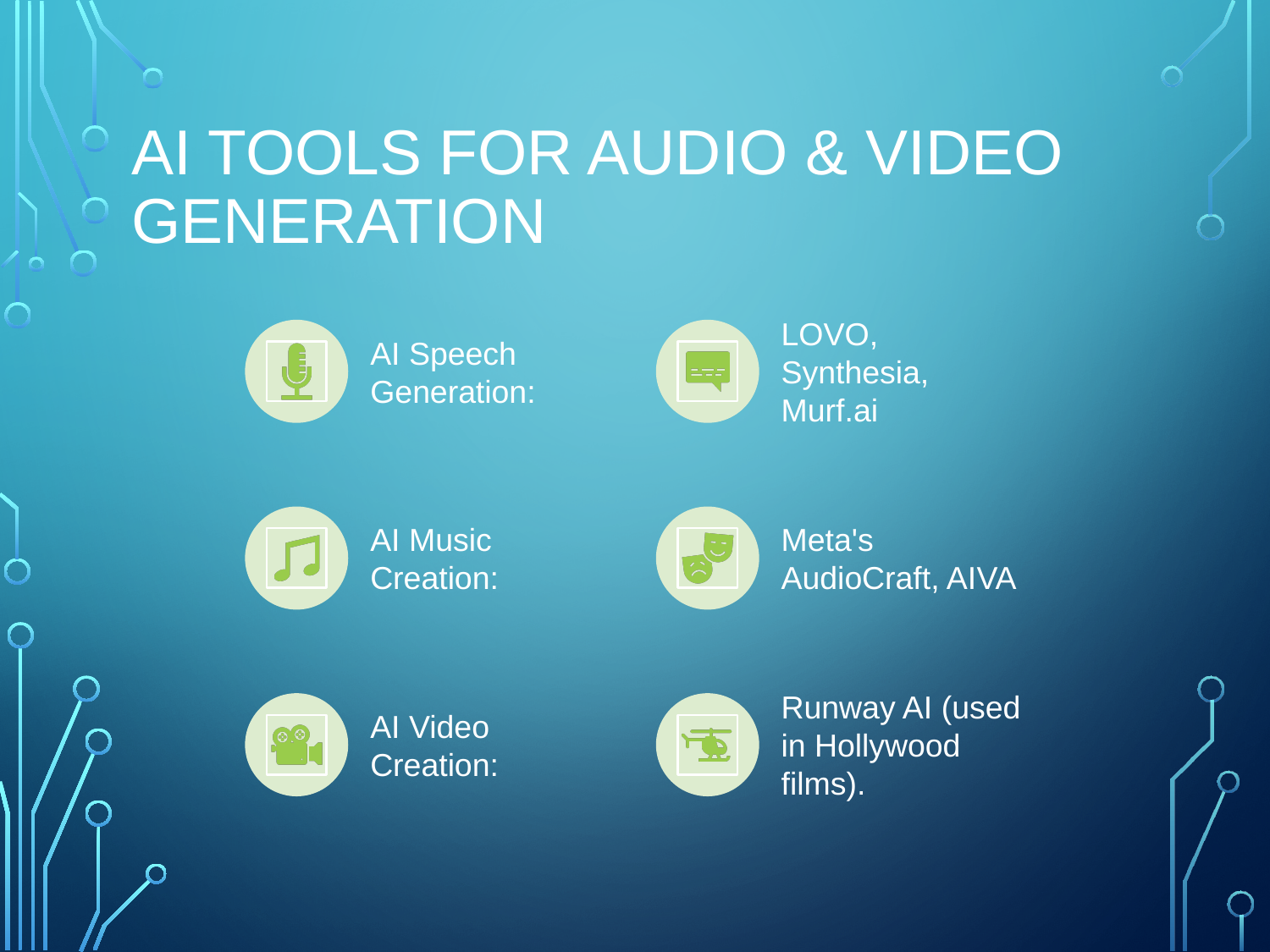

# AI Tools for Audio & Video Generation
AI Speech Generation:
LOVO, Synthesia, Murf.ai
AI Music Creation:
Meta's AudioCraft, AIVA
AI Video Creation:
Runway AI (used in Hollywood films).